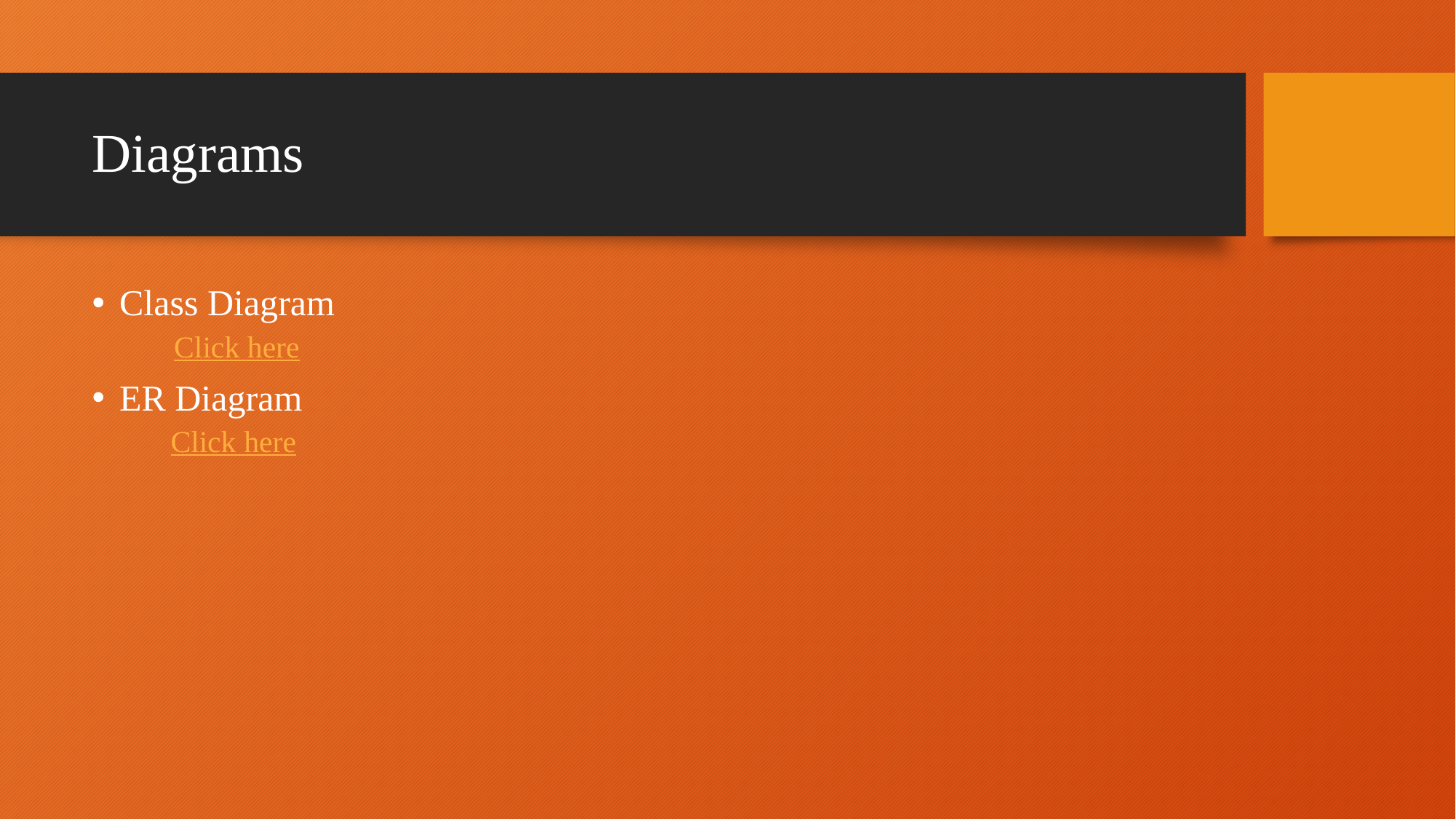

# Diagrams
Class Diagram
	Click here
ER Diagram
   Click here